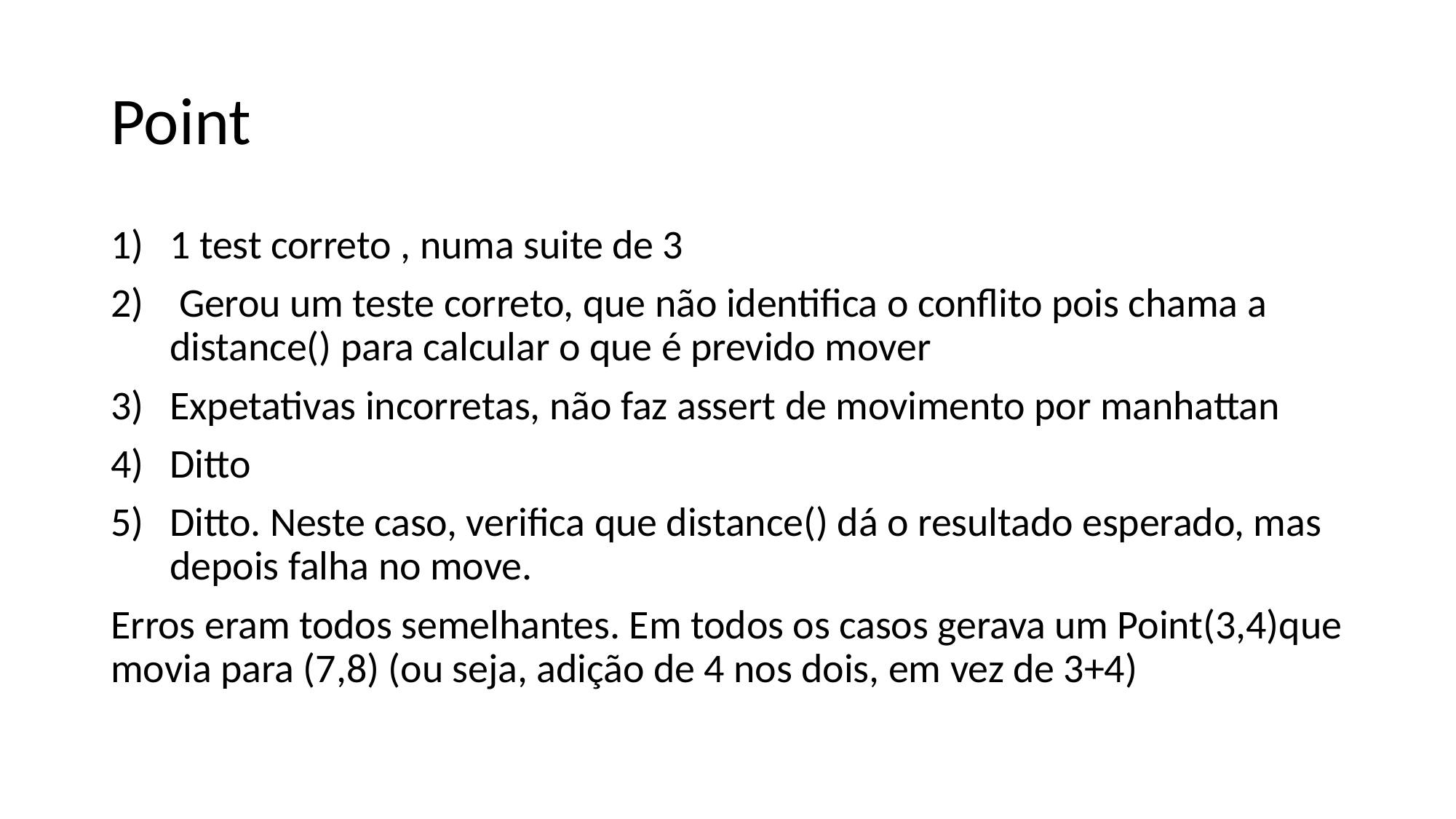

# Point
1 test correto , numa suite de 3
 Gerou um teste correto, que não identifica o conflito pois chama a distance() para calcular o que é prevido mover
Expetativas incorretas, não faz assert de movimento por manhattan
Ditto
Ditto. Neste caso, verifica que distance() dá o resultado esperado, mas depois falha no move.
Erros eram todos semelhantes. Em todos os casos gerava um Point(3,4)que movia para (7,8) (ou seja, adição de 4 nos dois, em vez de 3+4)